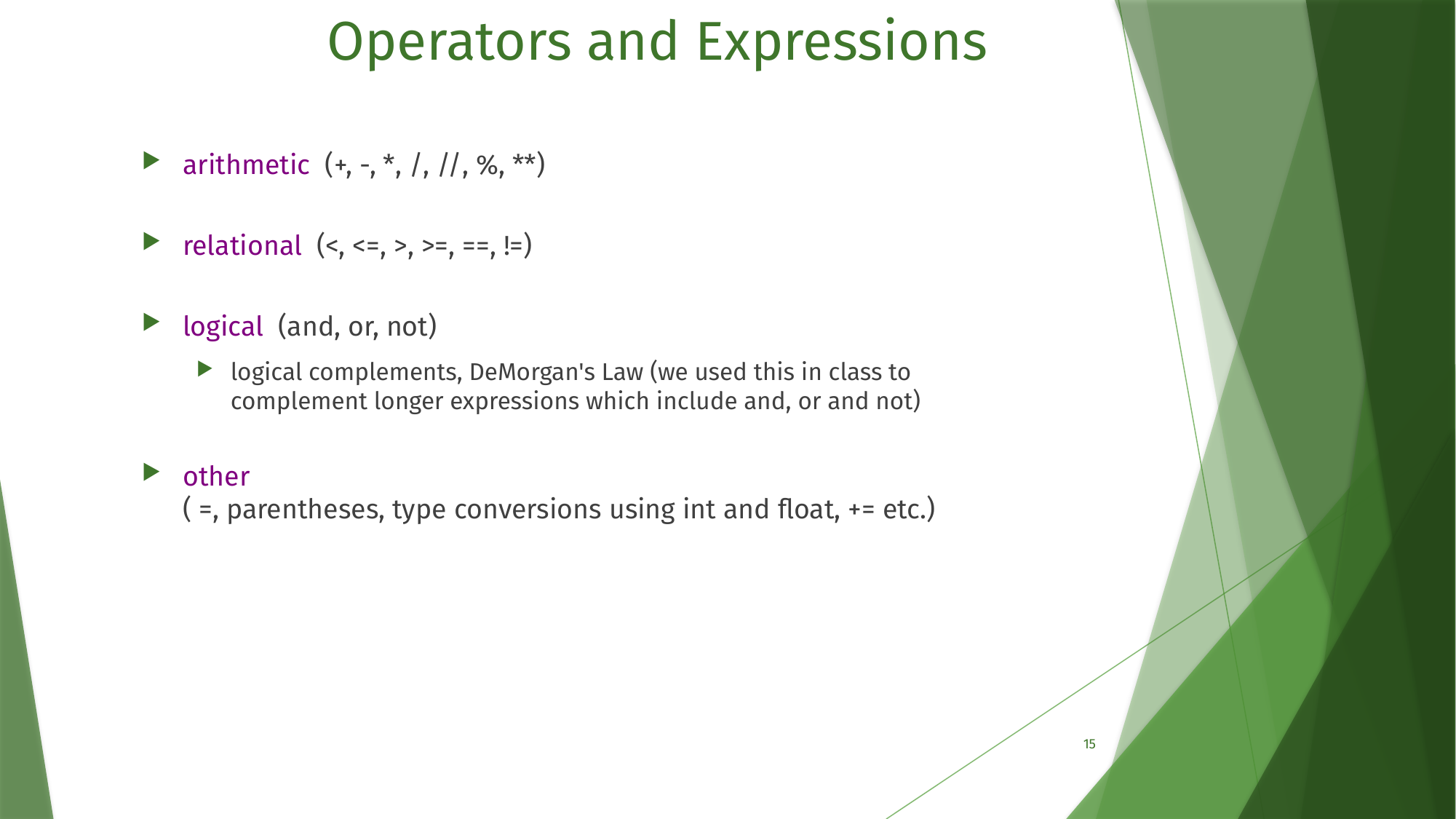

# Operators and Expressions
arithmetic  (+, -, *, /, //, %, **)
relational  (<, <=, >, >=, ==, !=)
logical  (and, or, not)
logical complements, DeMorgan's Law (we used this in class to complement longer expressions which include and, or and not)
other
( =, parentheses, type conversions using int and float, += etc.)
15